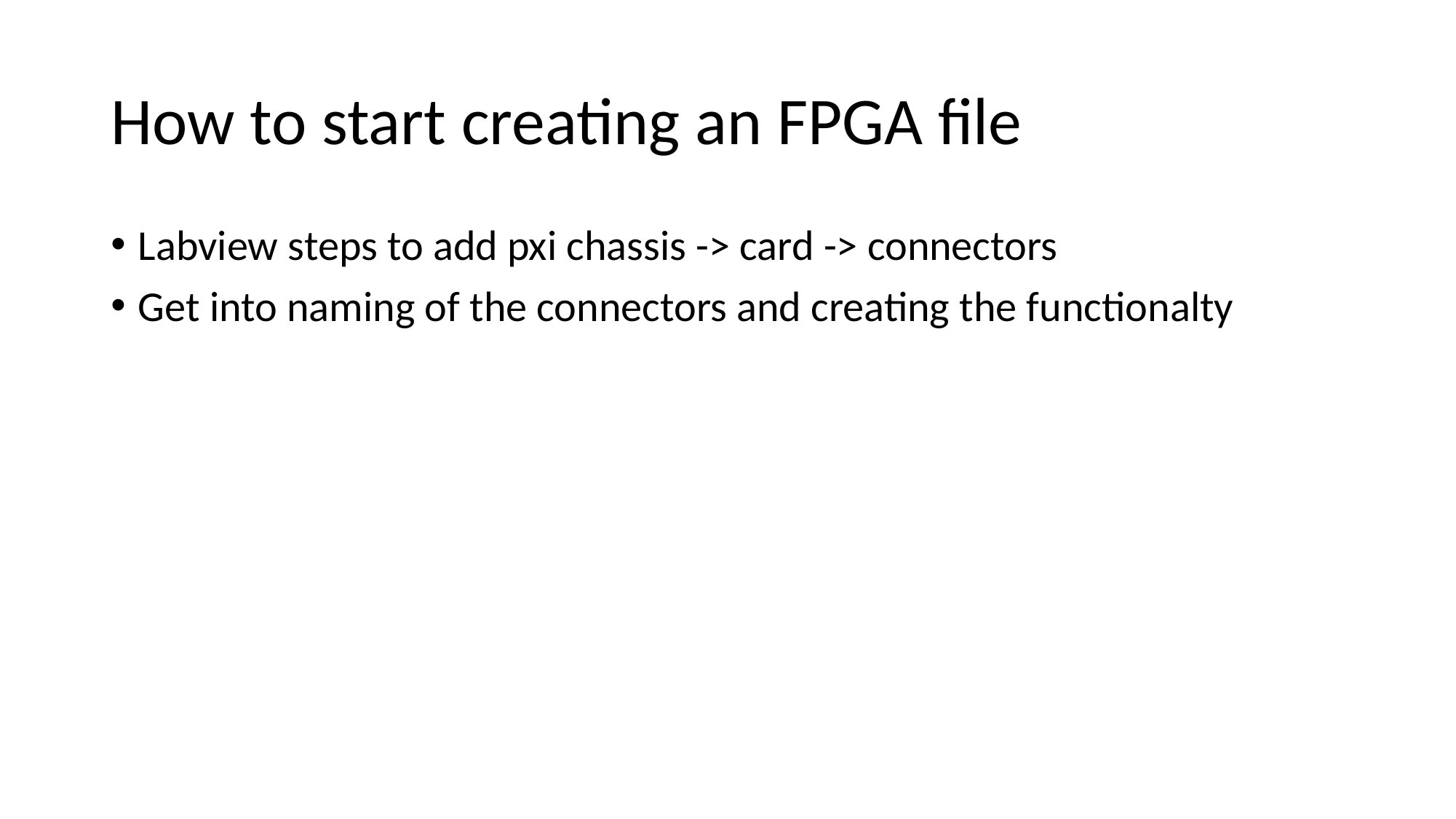

# How to start creating an FPGA file
Labview steps to add pxi chassis -> card -> connectors
Get into naming of the connectors and creating the functionalty